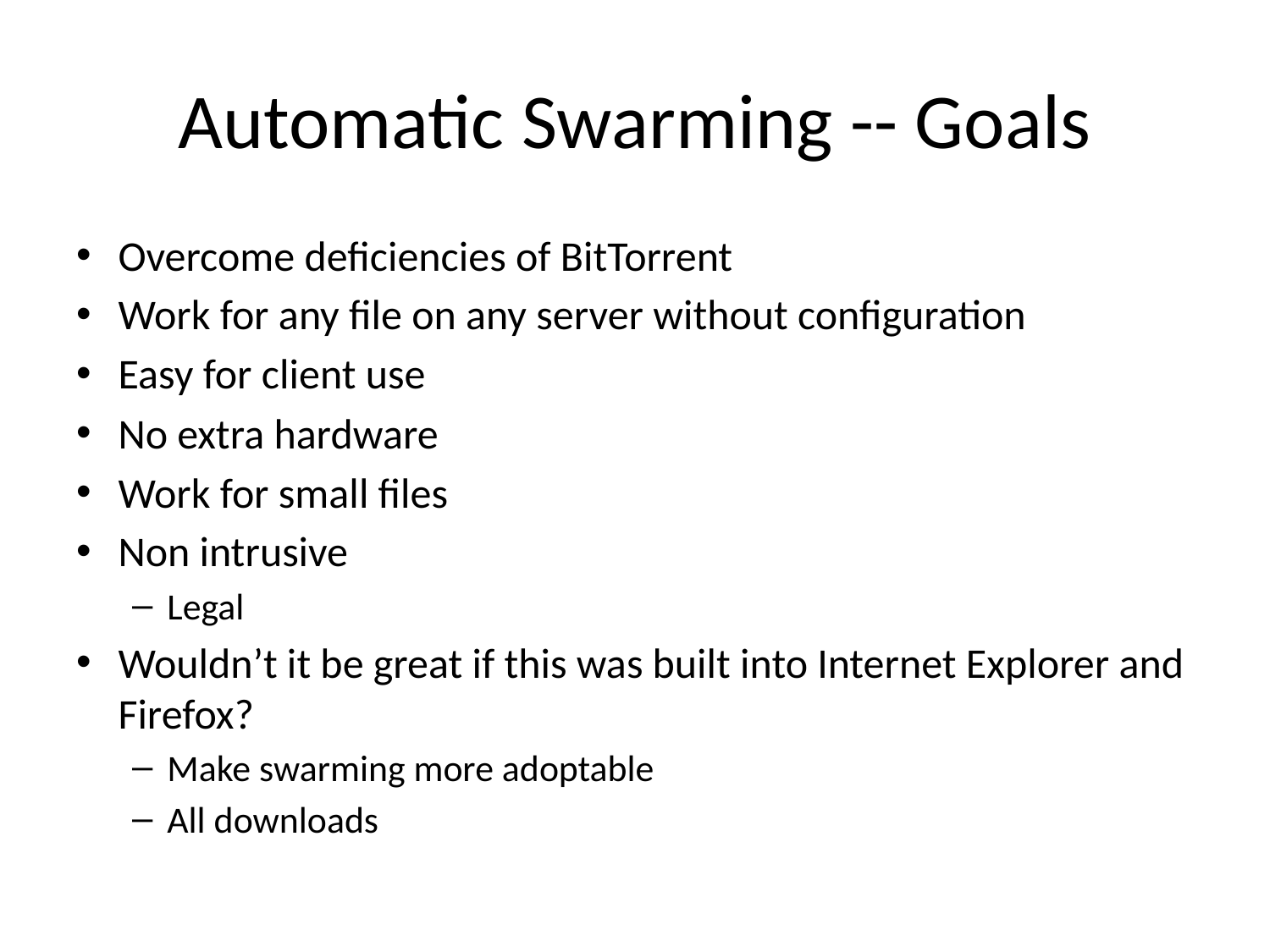

# Automatic Swarming -- Goals
Overcome deficiencies of BitTorrent
Work for any file on any server without configuration
Easy for client use
No extra hardware
Work for small files
Non intrusive
Legal
Wouldn’t it be great if this was built into Internet Explorer and Firefox?
Make swarming more adoptable
All downloads